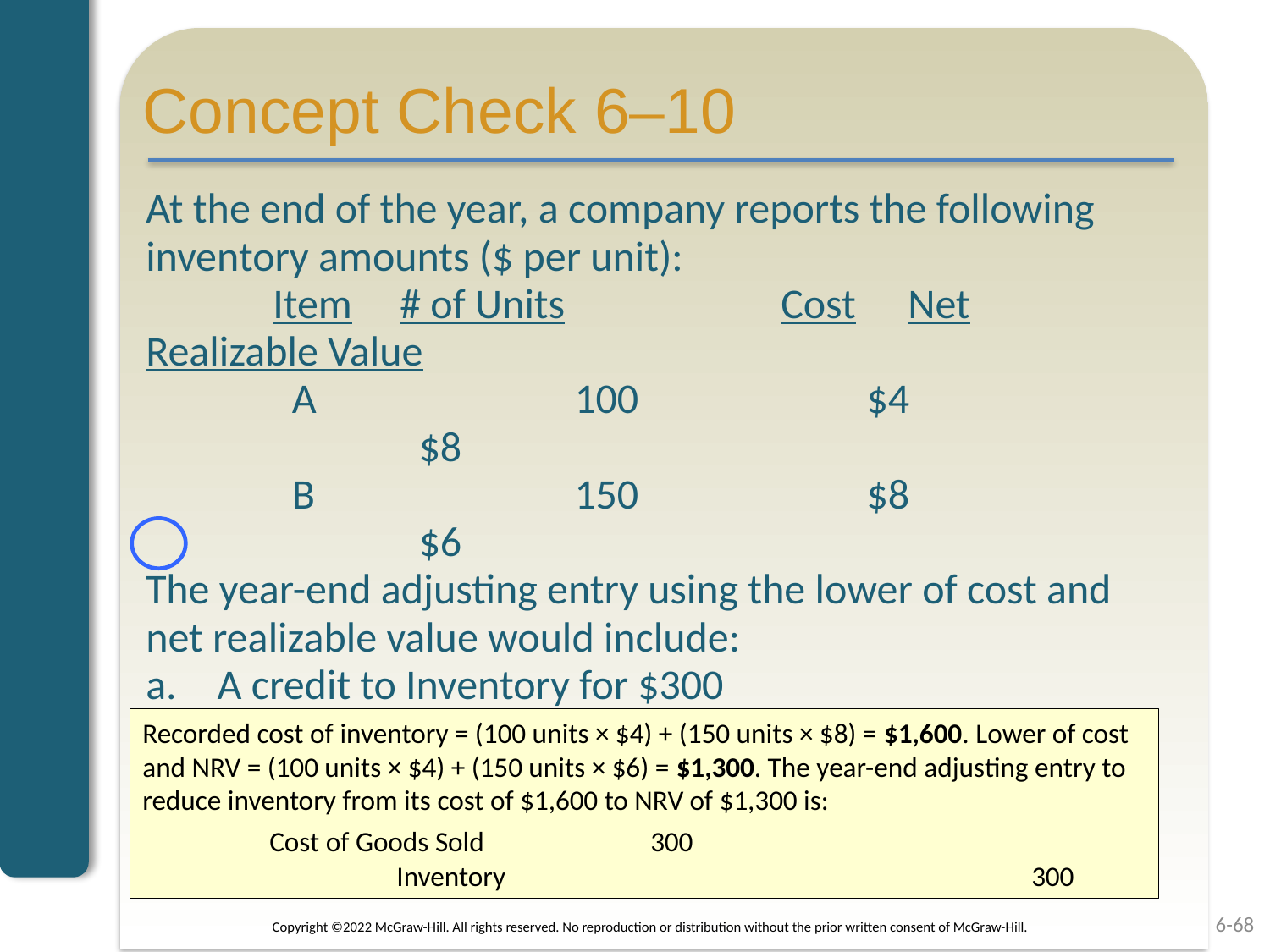

# Concept Check 6–10
At the end of the year, a company reports the following inventory amounts ($ per unit):
	Item	# of Units		Cost	Net Realizable Value
	  A		     100		         $4			  $8
	  B		     150		         $8			  $6
The year-end adjusting entry using the lower of cost and net realizable value would include:
A credit to Inventory for $300
A debit to Cost of Goods Sold for $400
A debit to Inventory for $500
A credit to Cost of Goods Sold for $700

Recorded cost of inventory = (100 units × $4) + (150 units × $8) = $1,600. Lower of cost and NRV = (100 units × $4) + (150 units × $6) = $1,300. The year-end adjusting entry to reduce inventory from its cost of $1,600 to NRV of $1,300 is:
	Cost of Goods Sold		300
		Inventory					300
Copyright ©2022 McGraw-Hill. All rights reserved. No reproduction or distribution without the prior written consent of McGraw-Hill.